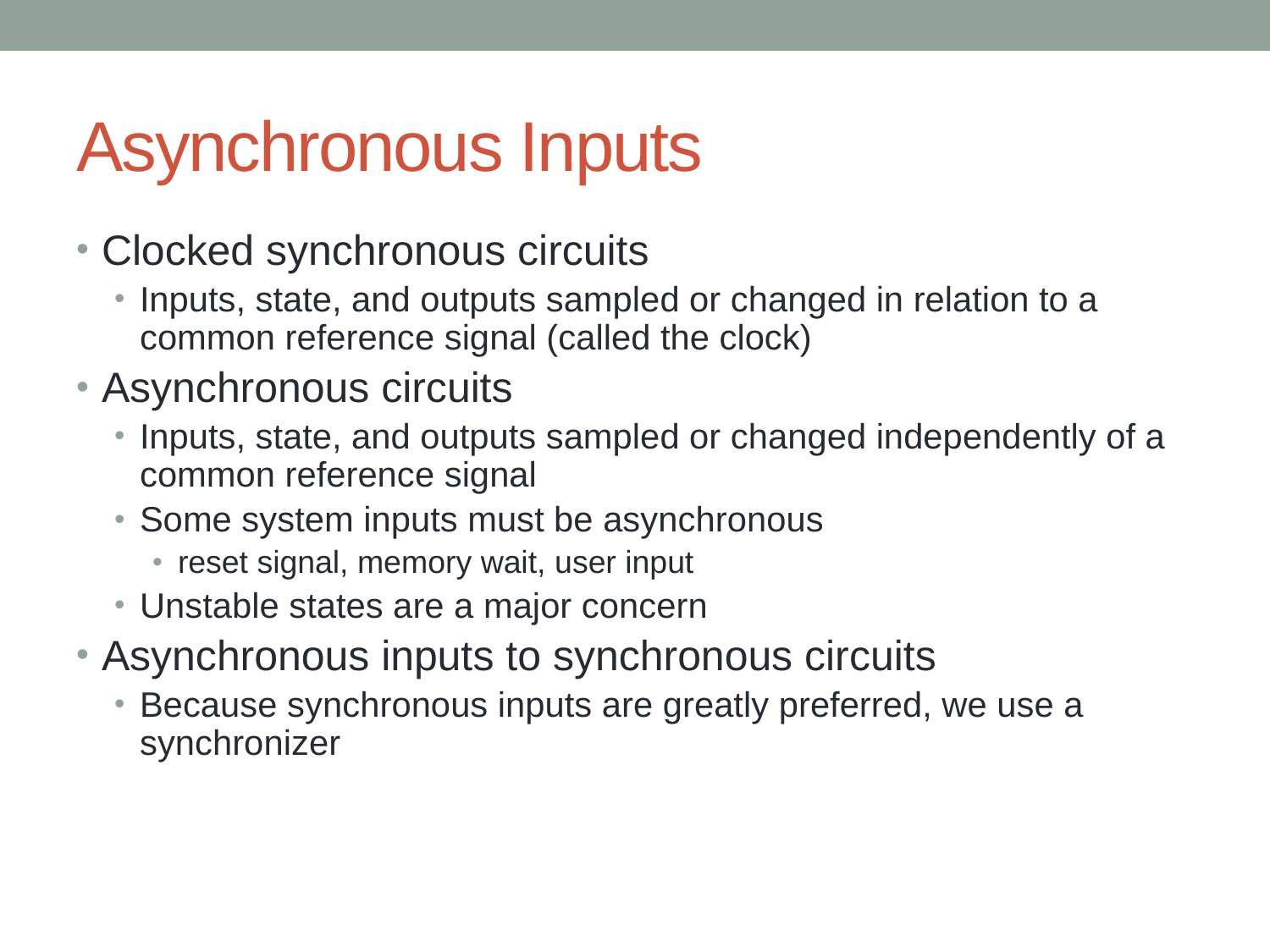

# Asynchronous Inputs
Clocked synchronous circuits
Inputs, state, and outputs sampled or changed in relation to a
common reference signal (called the clock)
Asynchronous circuits
Inputs, state, and outputs sampled or changed independently of a common reference signal
Some system inputs must be asynchronous
reset signal, memory wait, user input
Unstable states are a major concern
Asynchronous inputs to synchronous circuits
Because synchronous inputs are greatly preferred, we use a synchronizer